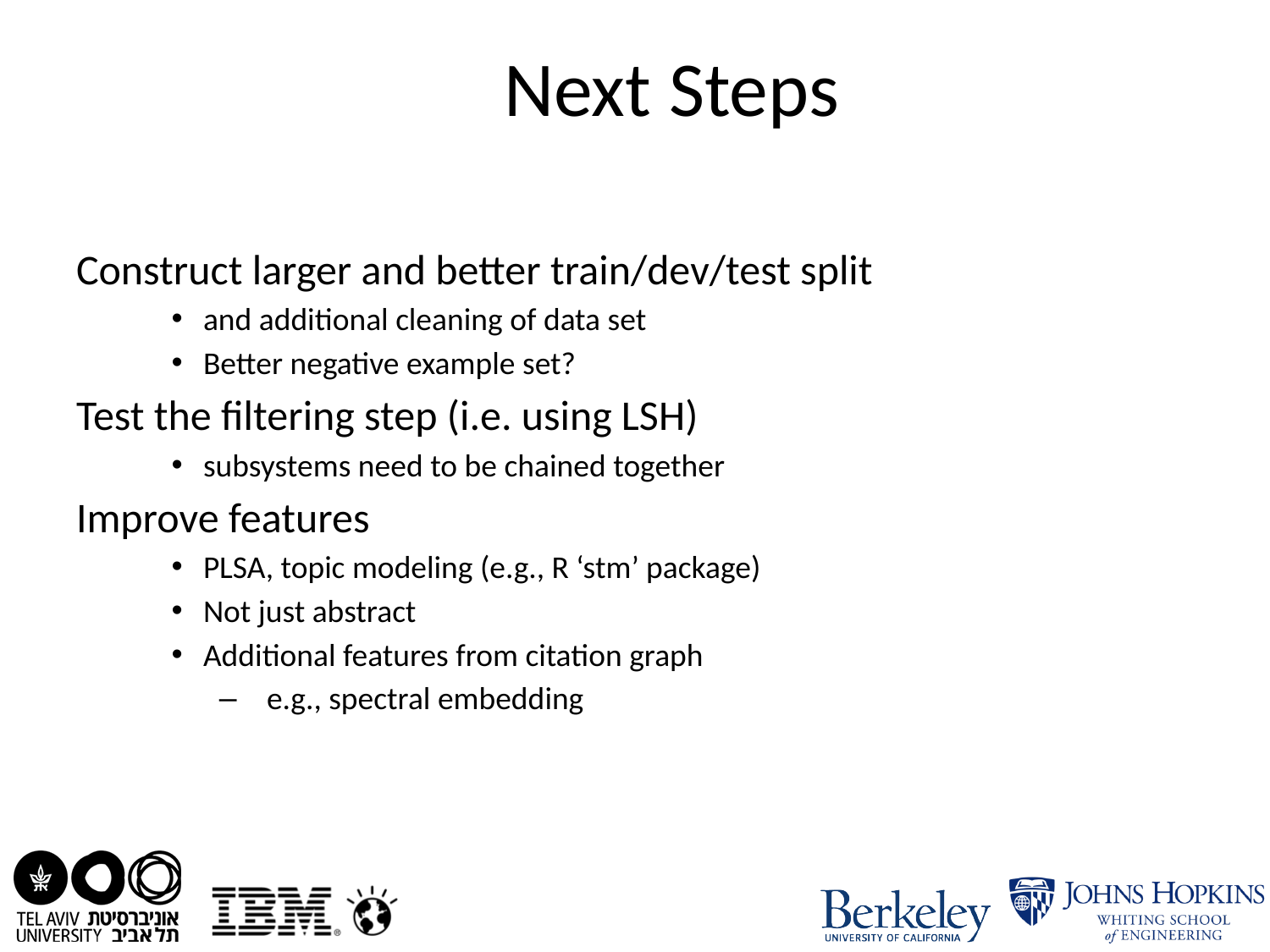

# Next Steps
Construct larger and better train/dev/test split
and additional cleaning of data set
Better negative example set?
Test the filtering step (i.e. using LSH)
subsystems need to be chained together
Improve features
PLSA, topic modeling (e.g., R ‘stm’ package)
Not just abstract
Additional features from citation graph
e.g., spectral embedding